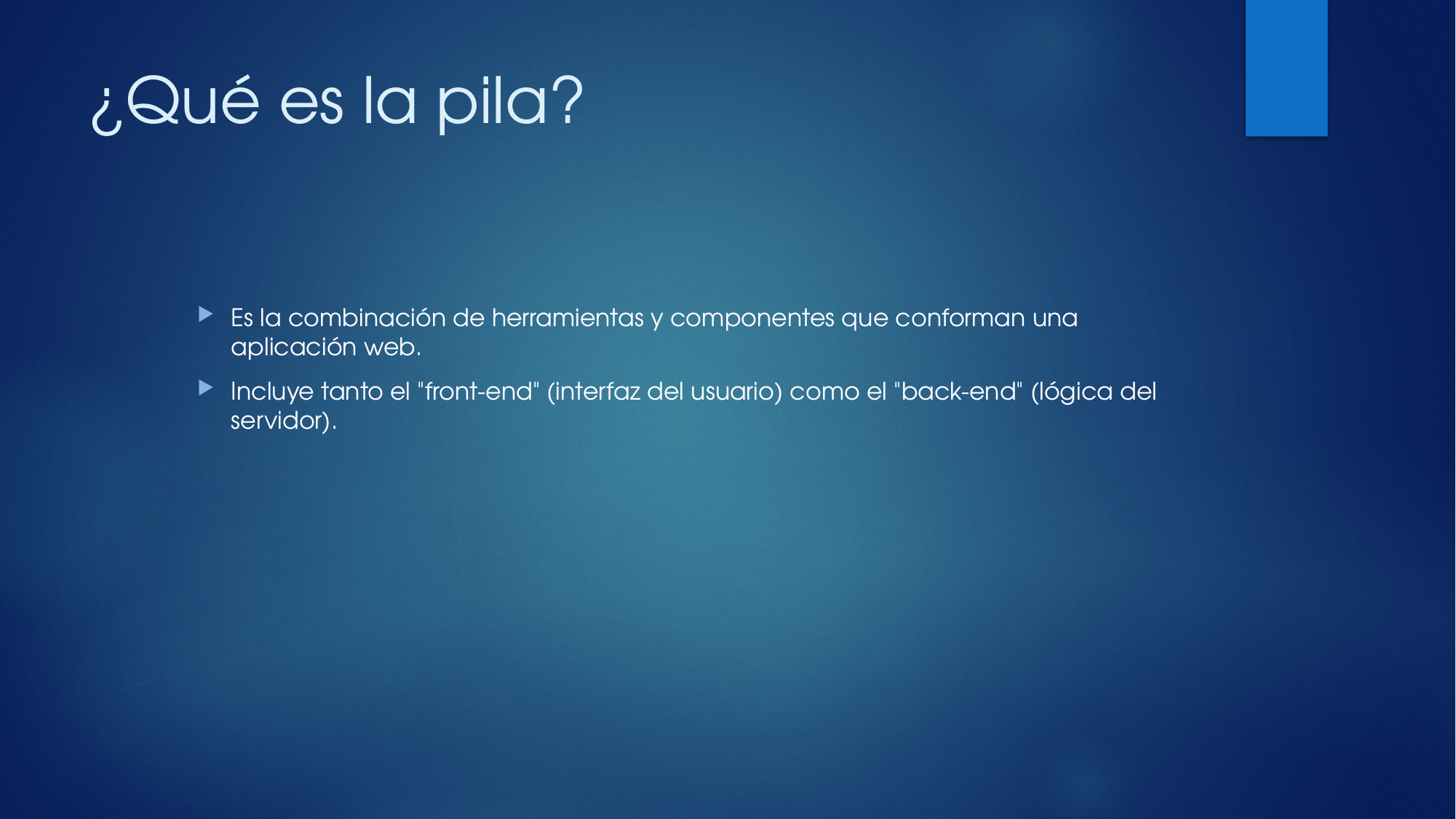

# ¿Qué es la pila?

Es la combinación de herramientas y componentes que conforman una aplicación web.
Incluye tanto el "front-end" (interfaz del usuario) como el "back-end" (lógica del servidor).